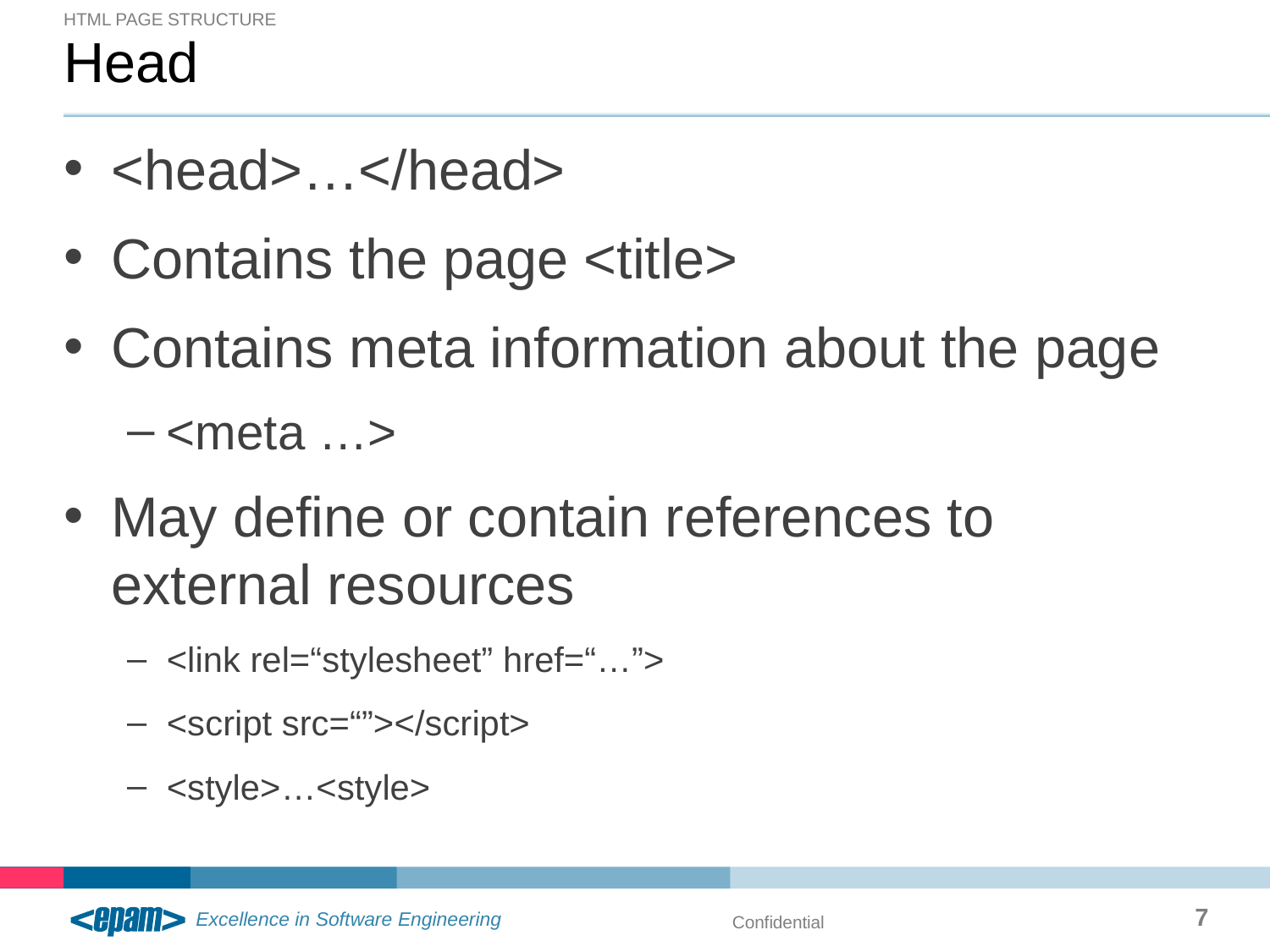

HTML Page structure
# Head
<head>…</head>
Contains the page <title>
Contains meta information about the page
<meta …>
May define or contain references to external resources
<link rel=“stylesheet” href=“…”>
<script src=“”></script>
<style>…<style>

7
Confidential